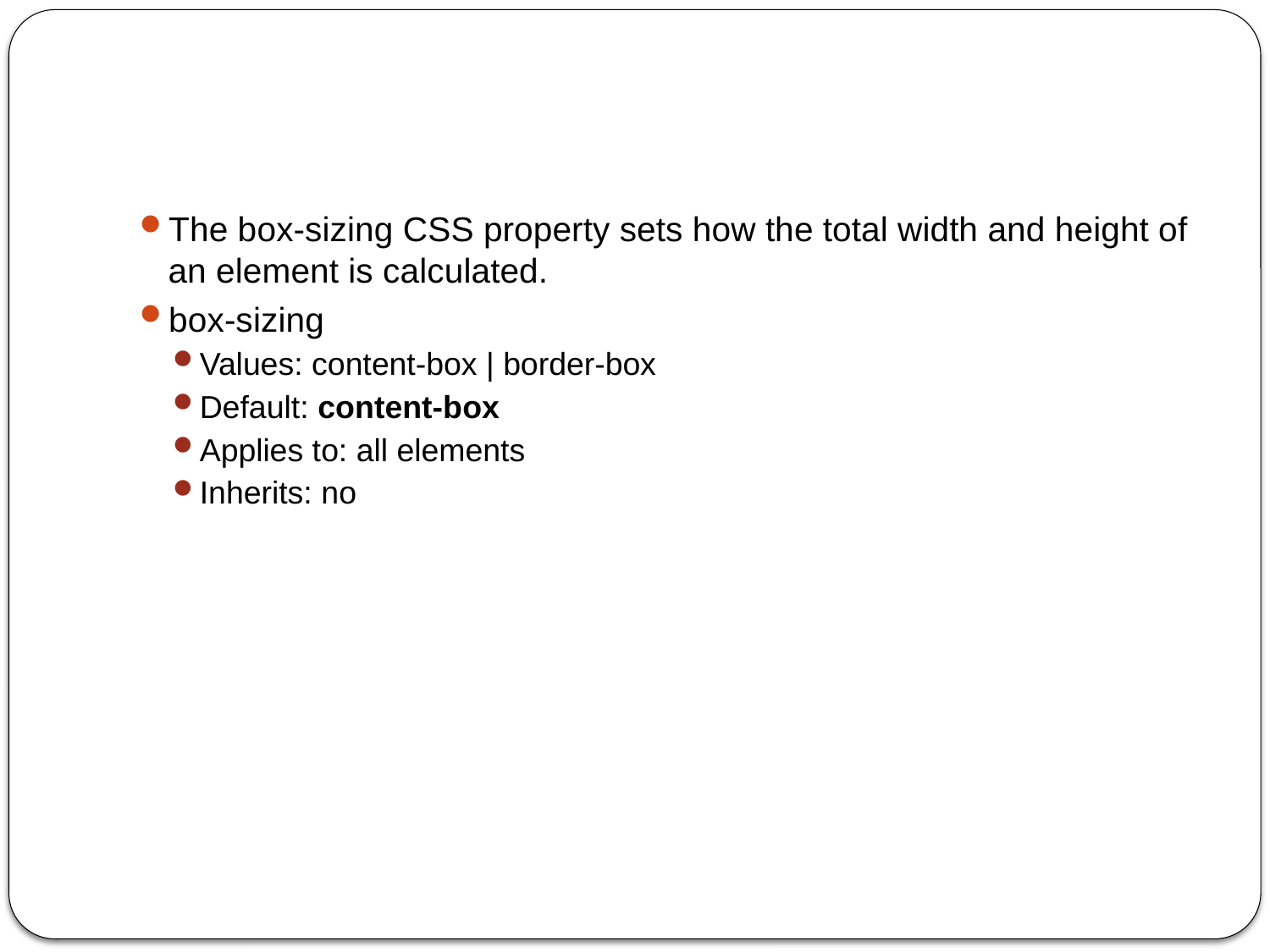

#
The box-sizing CSS property sets how the total width and height of an element is calculated.
box-sizing
Values: content-box | border-box
Default: content-box
Applies to: all elements
Inherits: no